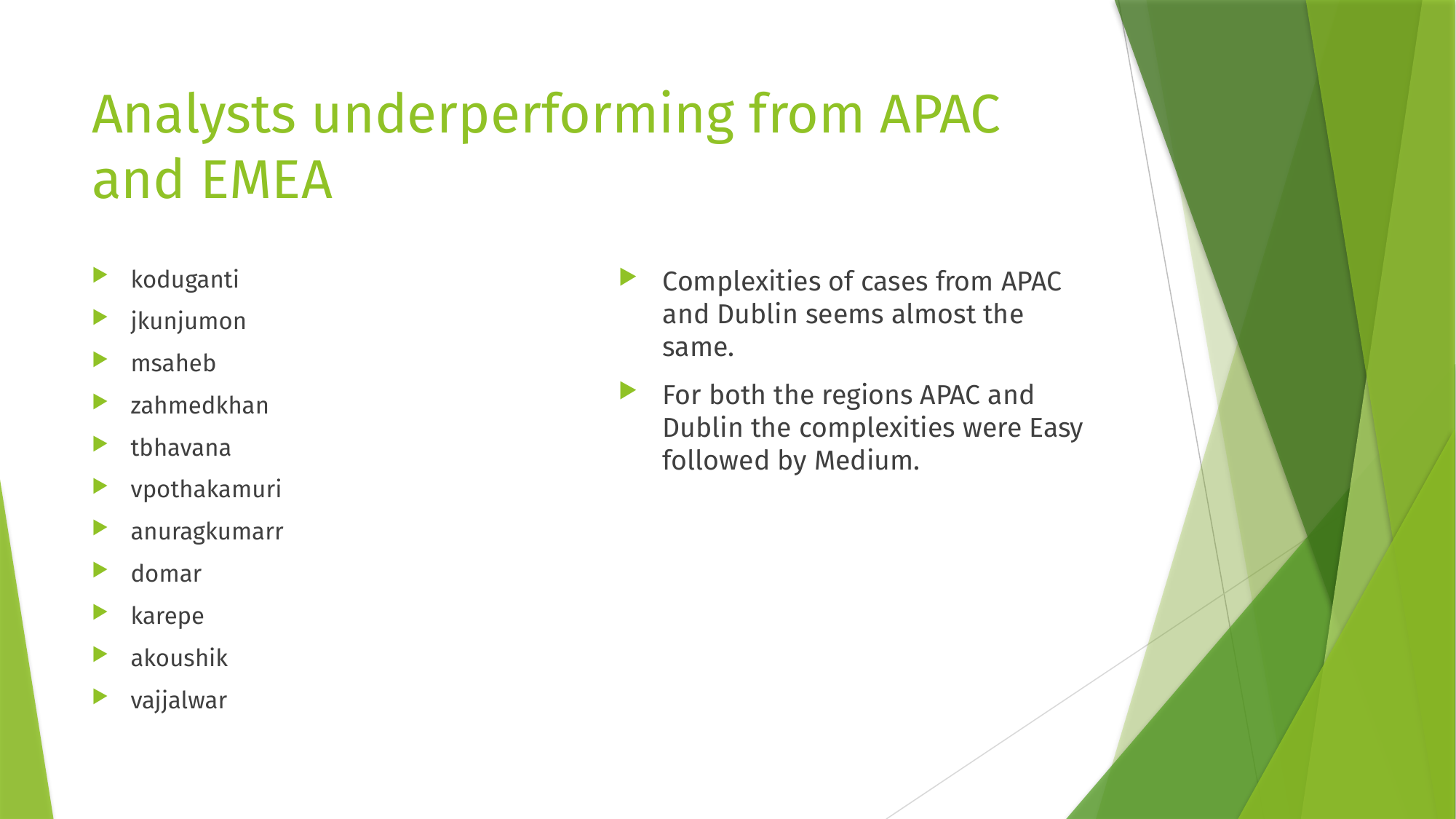

# Analysts underperforming from APAC and EMEA
koduganti
jkunjumon
msaheb
zahmedkhan
tbhavana
vpothakamuri
anuragkumarr
domar
karepe
akoushik
vajjalwar
Complexities of cases from APAC and Dublin seems almost the same.
For both the regions APAC and Dublin the complexities were Easy followed by Medium.